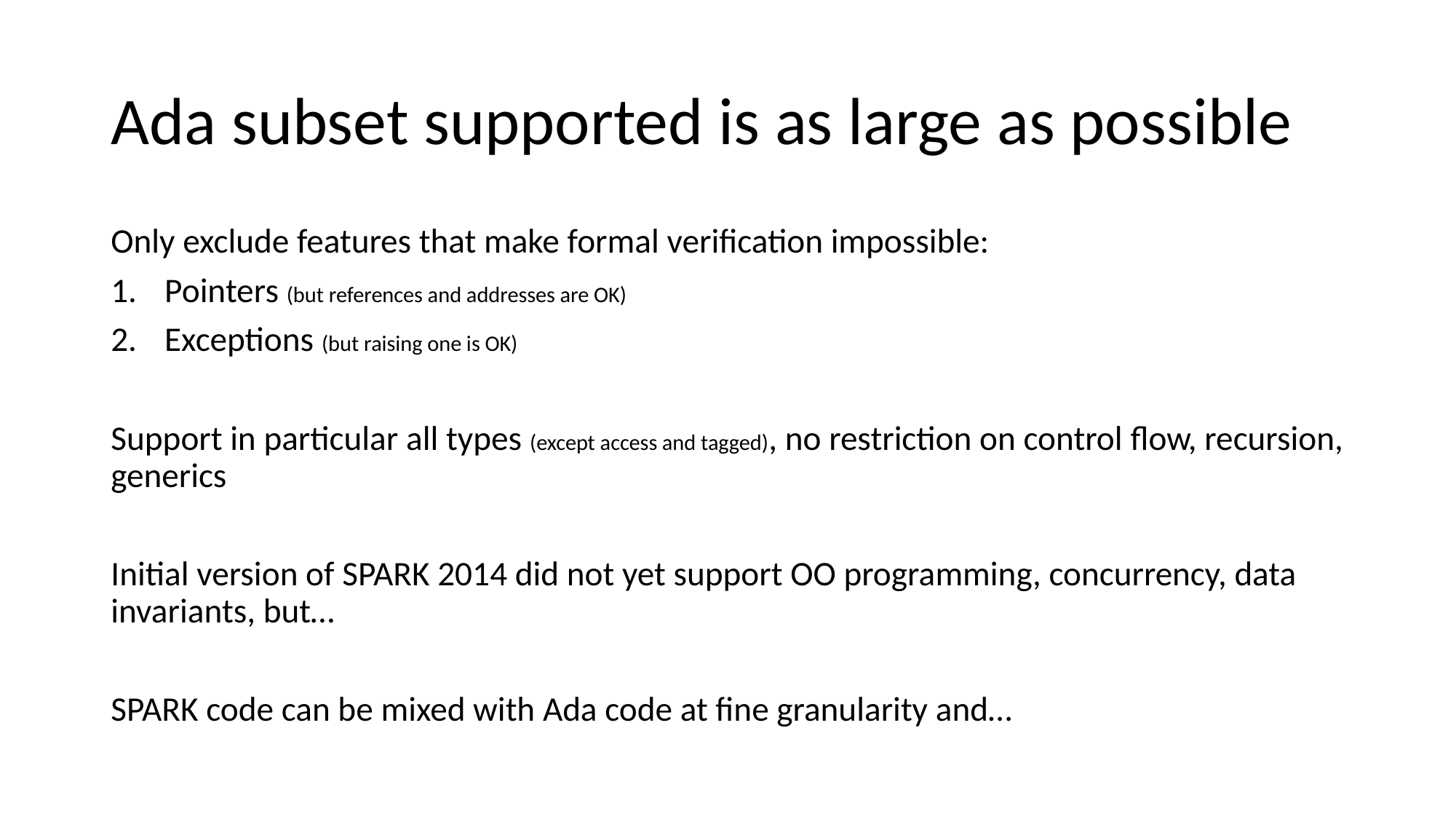

# Ada subset supported is as large as possible
Only exclude features that make formal verification impossible:
Pointers (but references and addresses are OK)
Exceptions (but raising one is OK)

Support in particular all types (except access and tagged), no restriction on control flow, recursion, generics

Initial version of SPARK 2014 did not yet support OO programming, concurrency, data invariants, but…

SPARK code can be mixed with Ada code at fine granularity and…